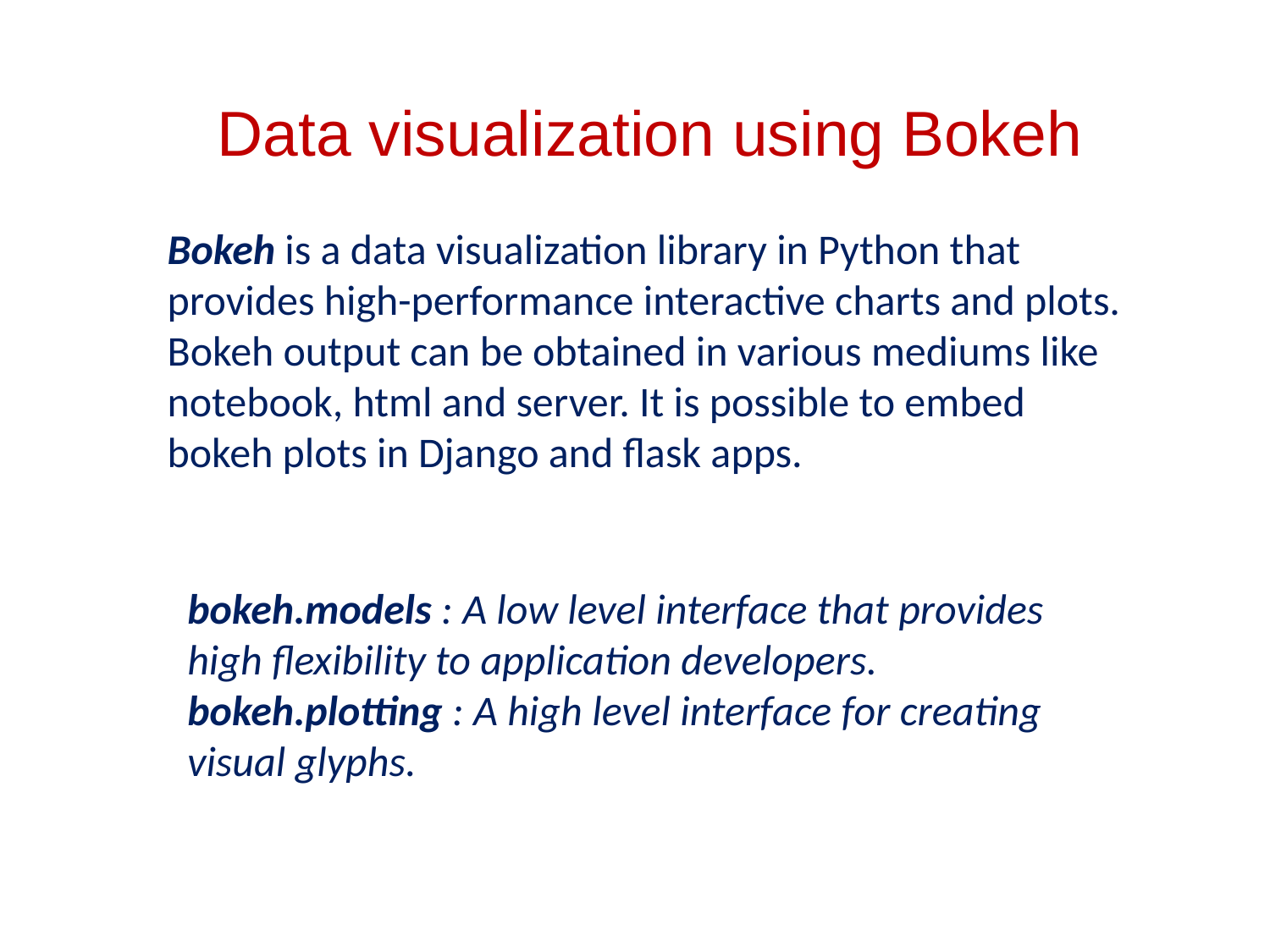

Data visualization using Bokeh
Bokeh is a data visualization library in Python that provides high-performance interactive charts and plots. Bokeh output can be obtained in various mediums like notebook, html and server. It is possible to embed bokeh plots in Django and flask apps.
bokeh.models : A low level interface that provides high flexibility to application developers.
bokeh.plotting : A high level interface for creating visual glyphs.